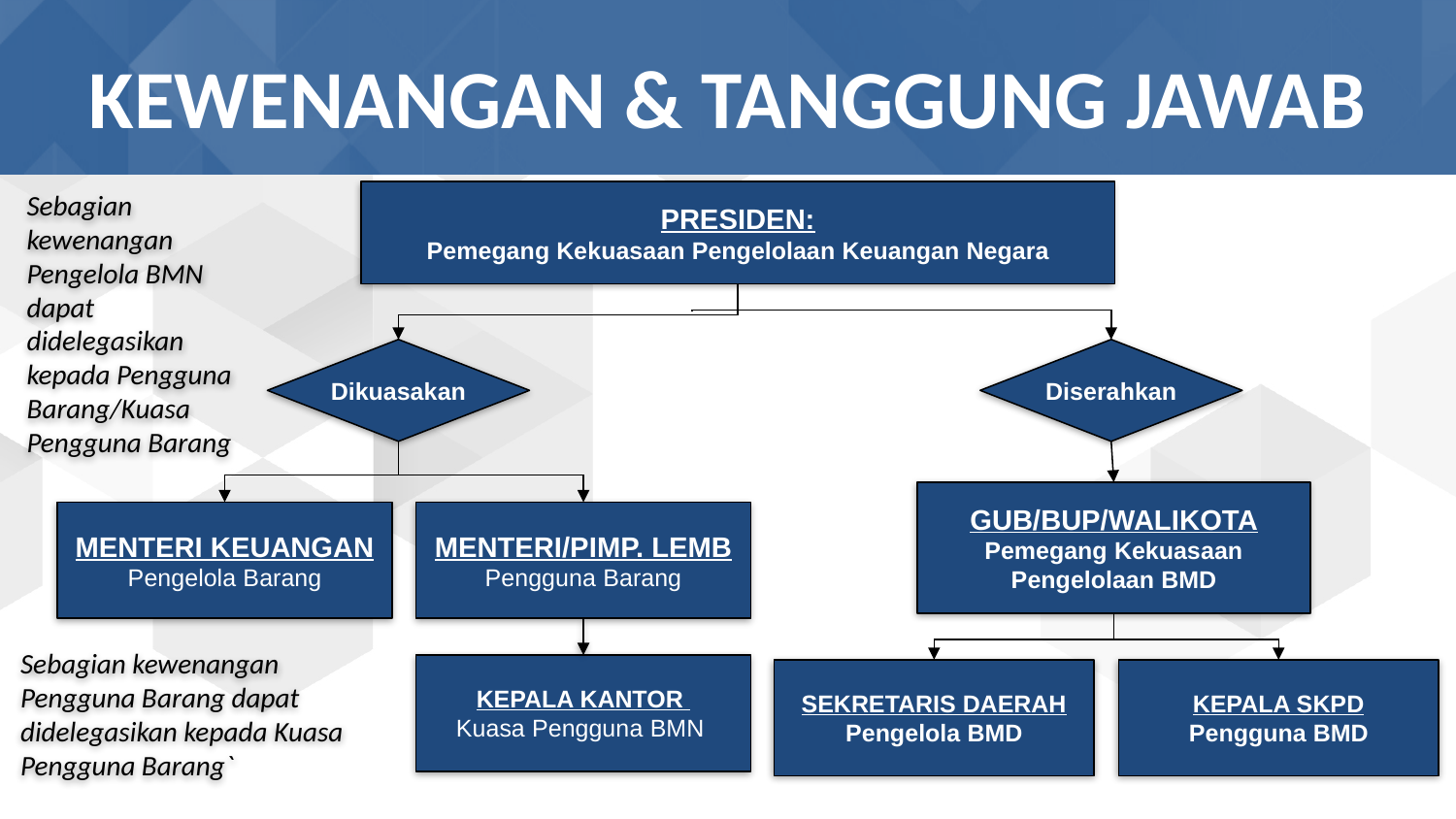

# KEWENANGAN & TANGGUNG JAWAB
Sebagian kewenangan Pengelola BMN dapat didelegasikan kepada Pengguna Barang/Kuasa Pengguna Barang
PRESIDEN:
Pemegang Kekuasaan Pengelolaan Keuangan Negara
Dikuasakan
Diserahkan
GUB/BUP/WALIKOTA
Pemegang Kekuasaan
Pengelolaan BMD
MENTERI KEUANGAN
Pengelola Barang

MENTERI/PIMP. LEMB
Pengguna Barang

Sebagian kewenangan Pengguna Barang dapat didelegasikan kepada Kuasa Pengguna Barang`
KEPALA KANTOR
Kuasa Pengguna BMN
SEKRETARIS DAERAH
Pengelola BMD
KEPALA SKPD
Pengguna BMD